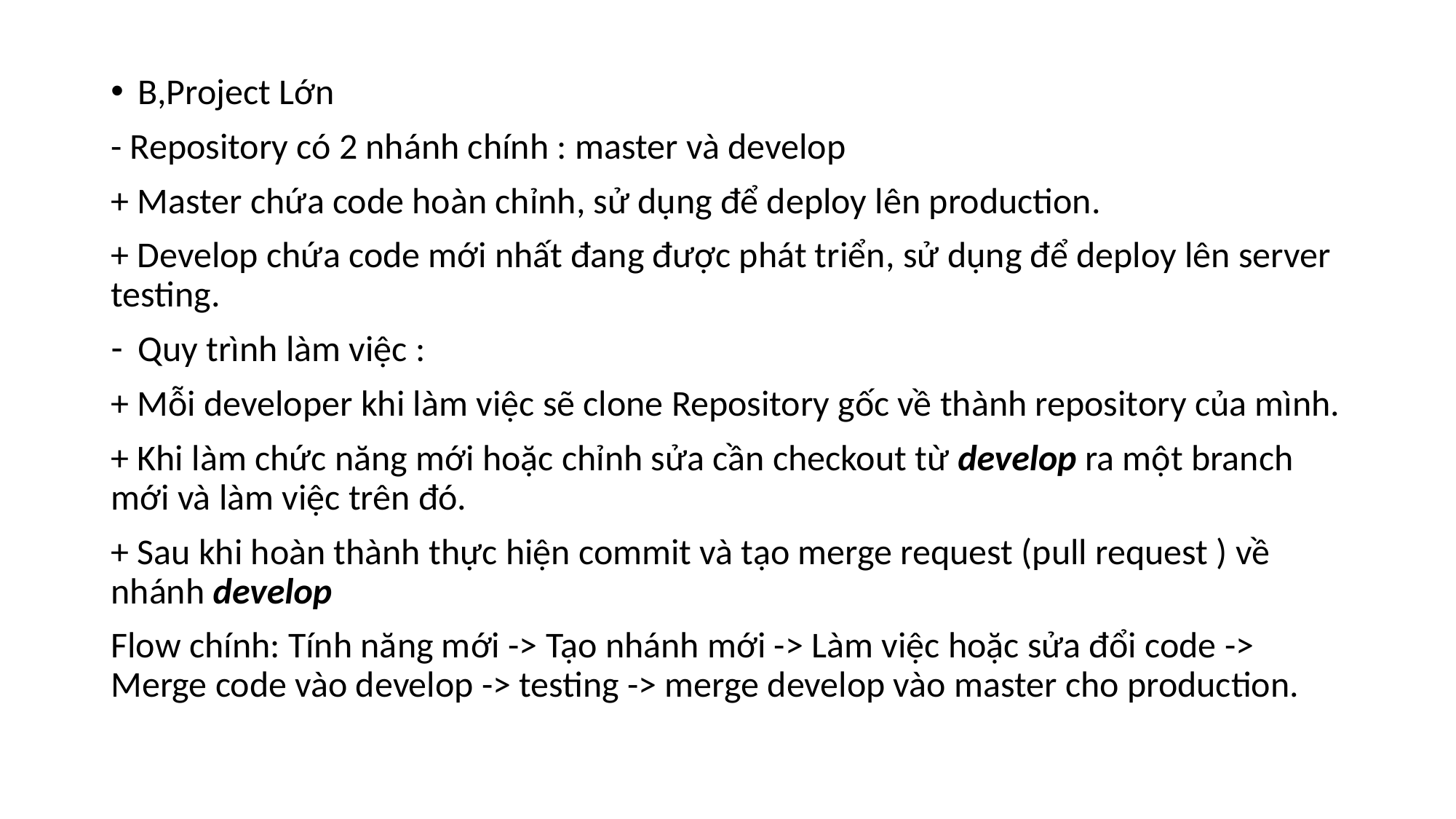

B,Project Lớn
- Repository có 2 nhánh chính : master và develop
+ Master chứa code hoàn chỉnh, sử dụng để deploy lên production.
+ Develop chứa code mới nhất đang được phát triển, sử dụng để deploy lên server testing.
Quy trình làm việc :
+ Mỗi developer khi làm việc sẽ clone Repository gốc về thành repository của mình.
+ Khi làm chức năng mới hoặc chỉnh sửa cần checkout từ develop ra một branch mới và làm việc trên đó.
+ Sau khi hoàn thành thực hiện commit và tạo merge request (pull request ) về nhánh develop
Flow chính: Tính năng mới -> Tạo nhánh mới -> Làm việc hoặc sửa đổi code -> Merge code vào develop -> testing -> merge develop vào master cho production.